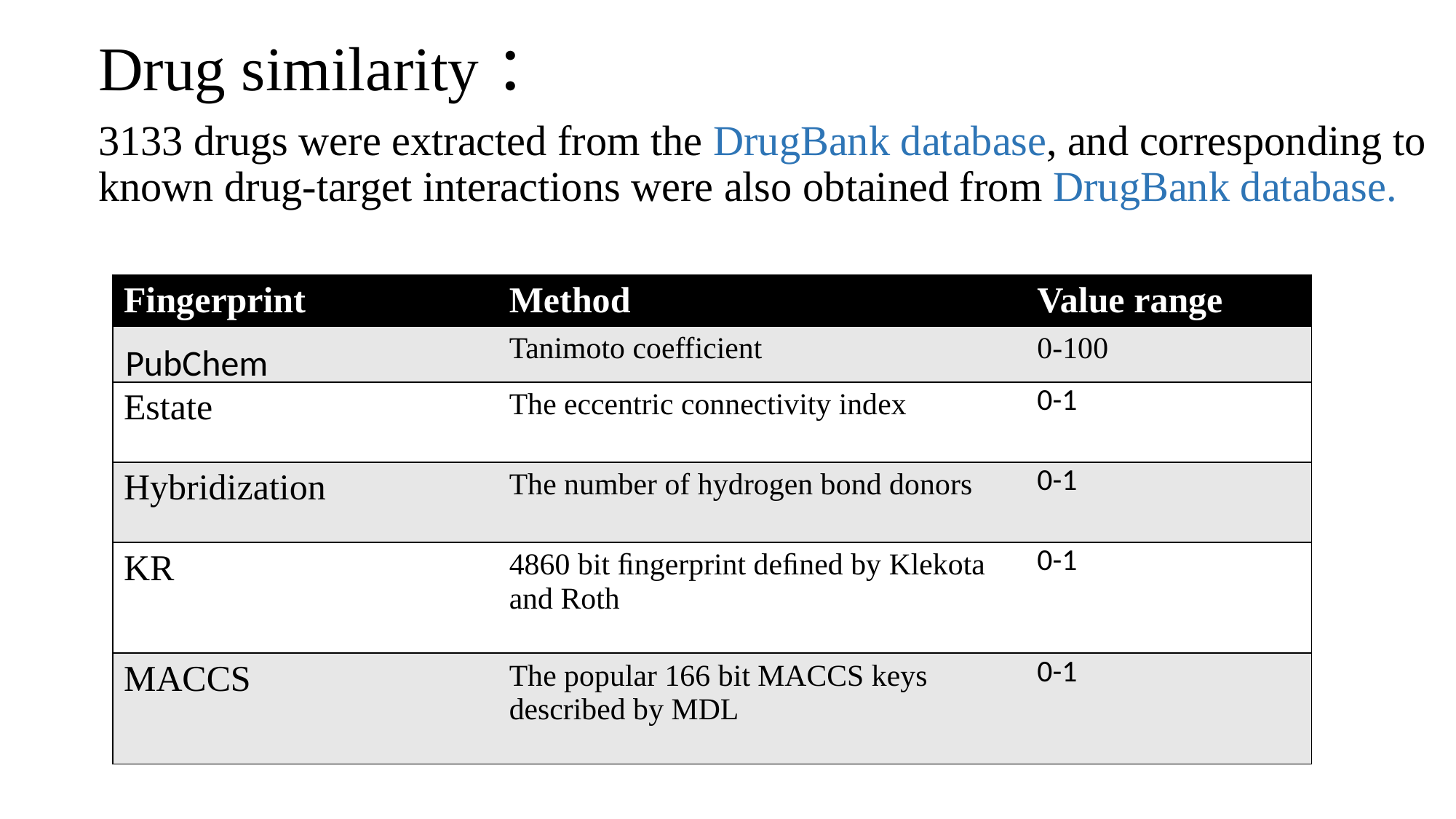

Drug similarity：
3133 drugs were extracted from the DrugBank database, and corresponding to known drug-target interactions were also obtained from DrugBank database.

| Fingerprint | Method | Value range |
| --- | --- | --- |
|  | Tanimoto coefficient | 0-100 |
| Estate | The eccentric connectivity index | 0-1 |
| Hybridization | The number of hydrogen bond donors | 0-1 |
| KR | 4860 bit ﬁngerprint deﬁned by Klekota and Roth | 0-1 |
| MACCS | The popular 166 bit MACCS keys described by MDL | 0-1 |
PubChem